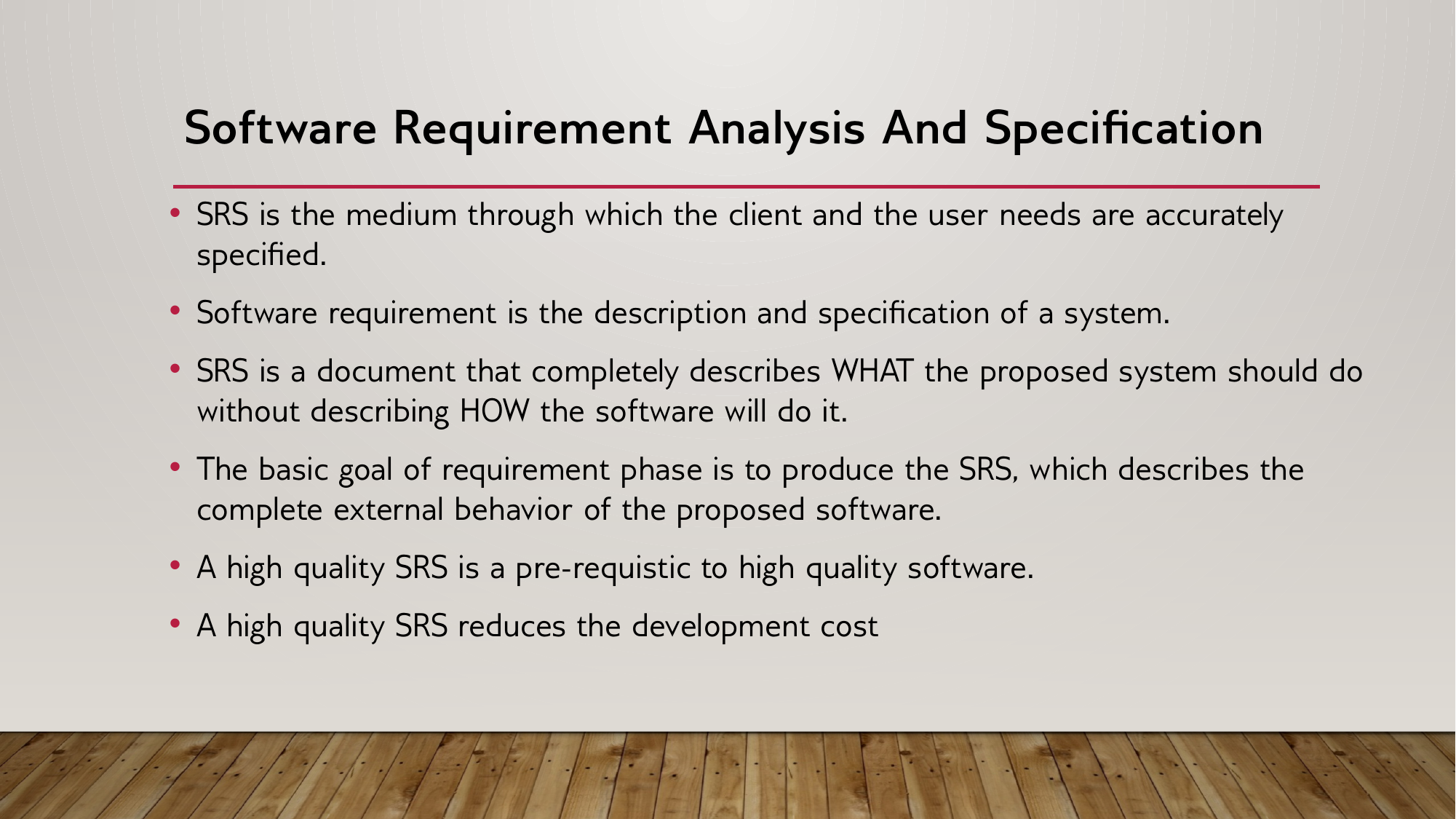

# Software Requirement Analysis And Specification
SRS is the medium through which the client and the user needs are accurately specified.
Software requirement is the description and specification of a system.
SRS is a document that completely describes WHAT the proposed system should do without describing HOW the software will do it.
The basic goal of requirement phase is to produce the SRS, which describes the complete external behavior of the proposed software.
A high quality SRS is a pre-requistic to high quality software.
A high quality SRS reduces the development cost